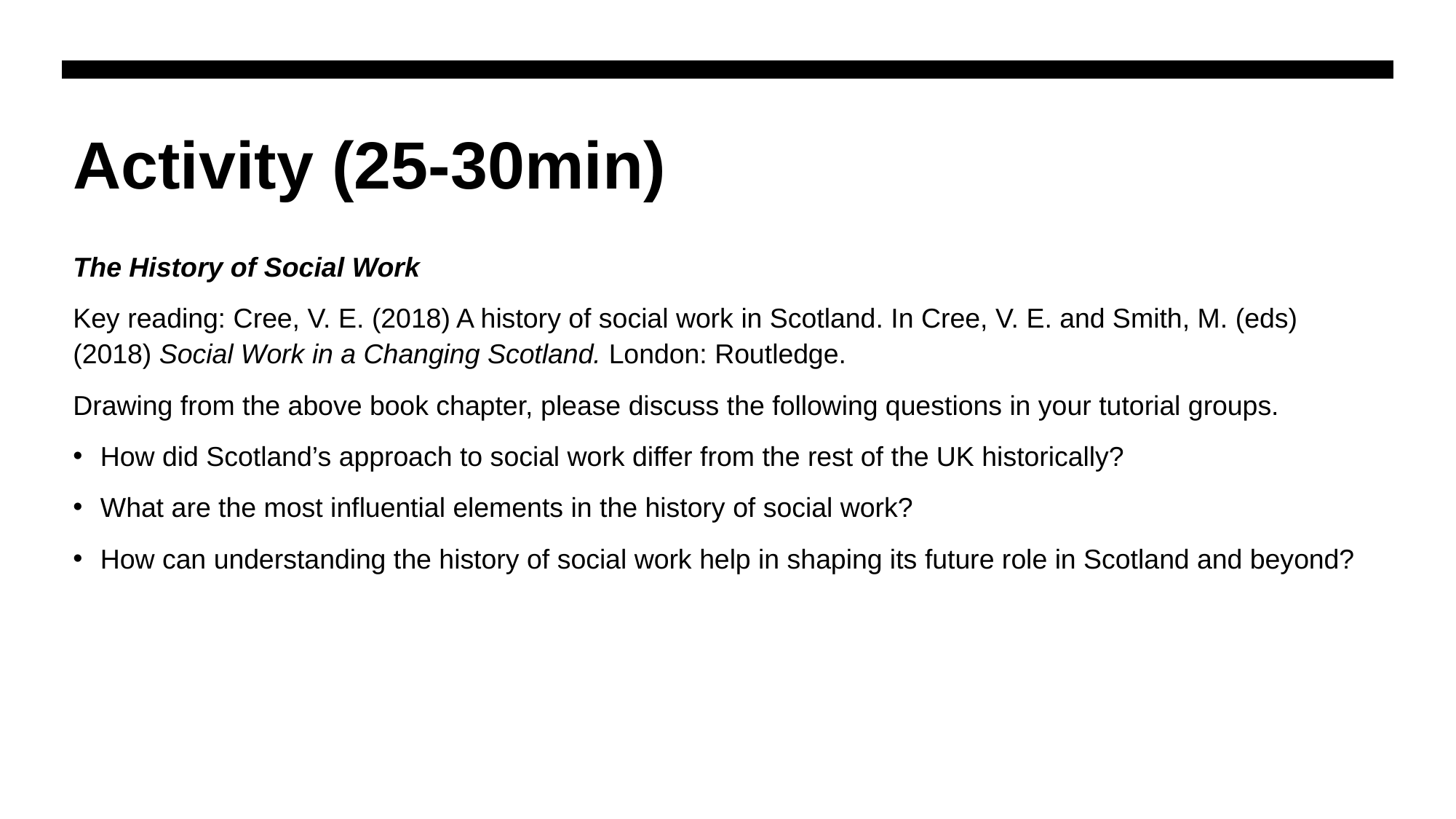

# Activity (25-30min)
The History of Social Work
Key reading: Cree, V. E. (2018) A history of social work in Scotland. In Cree, V. E. and Smith, M. (eds) (2018) Social Work in a Changing Scotland. London: Routledge.
Drawing from the above book chapter, please discuss the following questions in your tutorial groups.
How did Scotland’s approach to social work differ from the rest of the UK historically?
What are the most influential elements in the history of social work?
How can understanding the history of social work help in shaping its future role in Scotland and beyond?